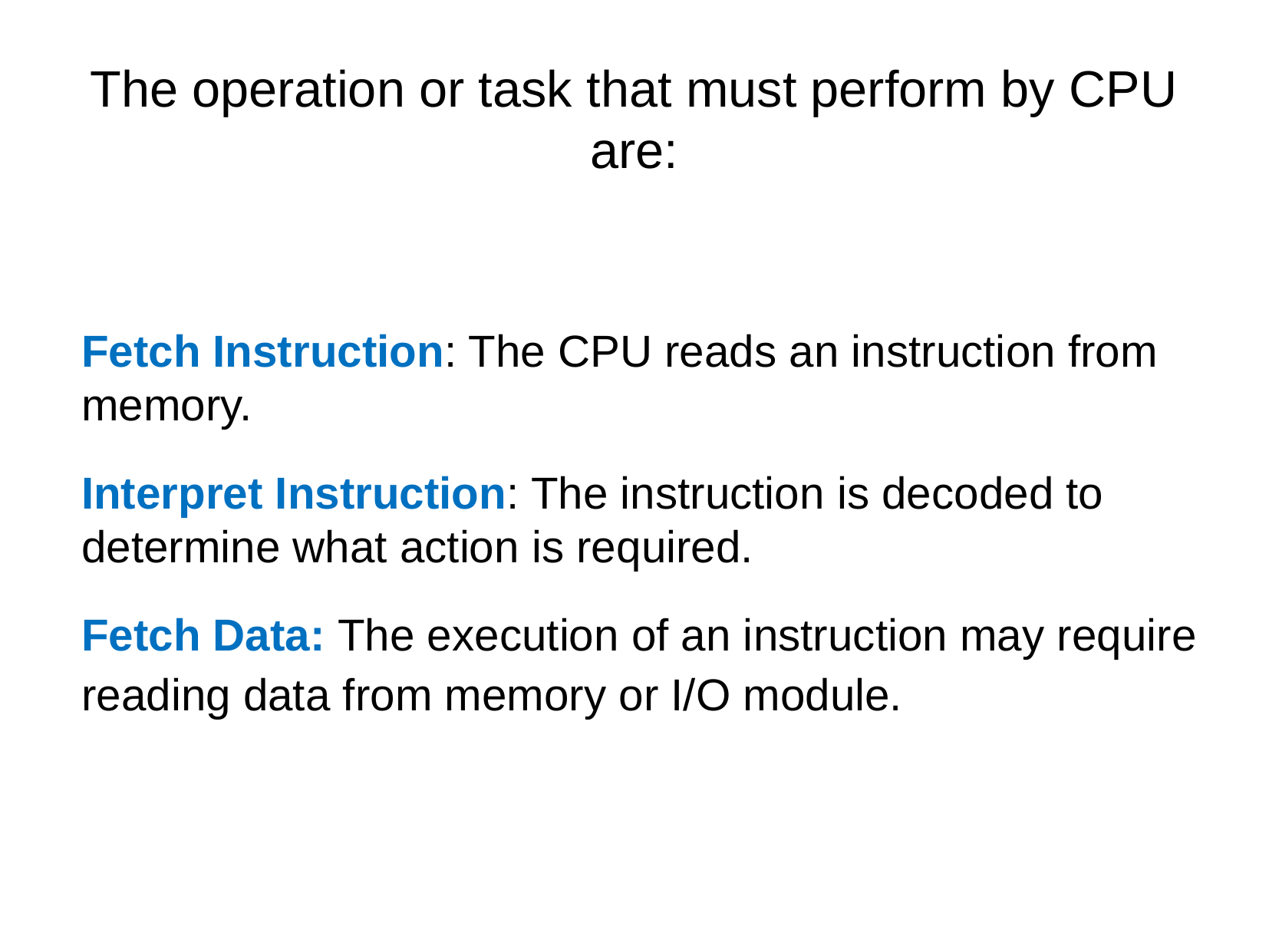

The operation or task that must perform by CPU are:
Fetch Instruction: The CPU reads an instruction from memory.

Interpret Instruction: The instruction is decoded to determine what action is required.

Fetch Data: The execution of an instruction may require reading data from memory or I/O module.